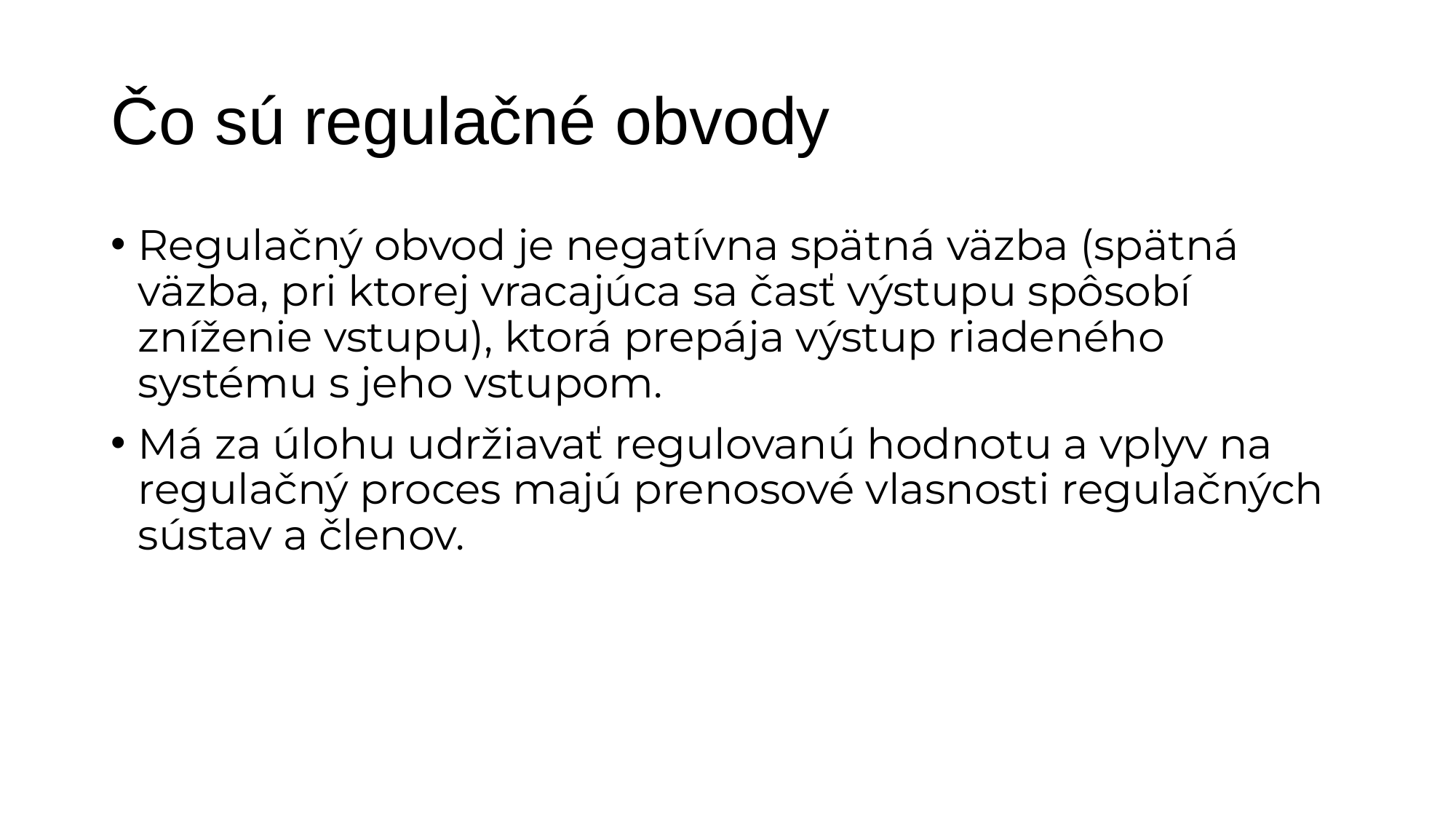

# Čo sú regulačné obvody
Regulačný obvod je negatívna spätná väzba (spätná väzba, pri ktorej vracajúca sa časť výstupu spôsobí zníženie vstupu), ktorá prepája výstup riadeného systému s jeho vstupom.
Má za úlohu udržiavať regulovanú hodnotu a vplyv na regulačný proces majú prenosové vlasnosti regulačných sústav a členov.